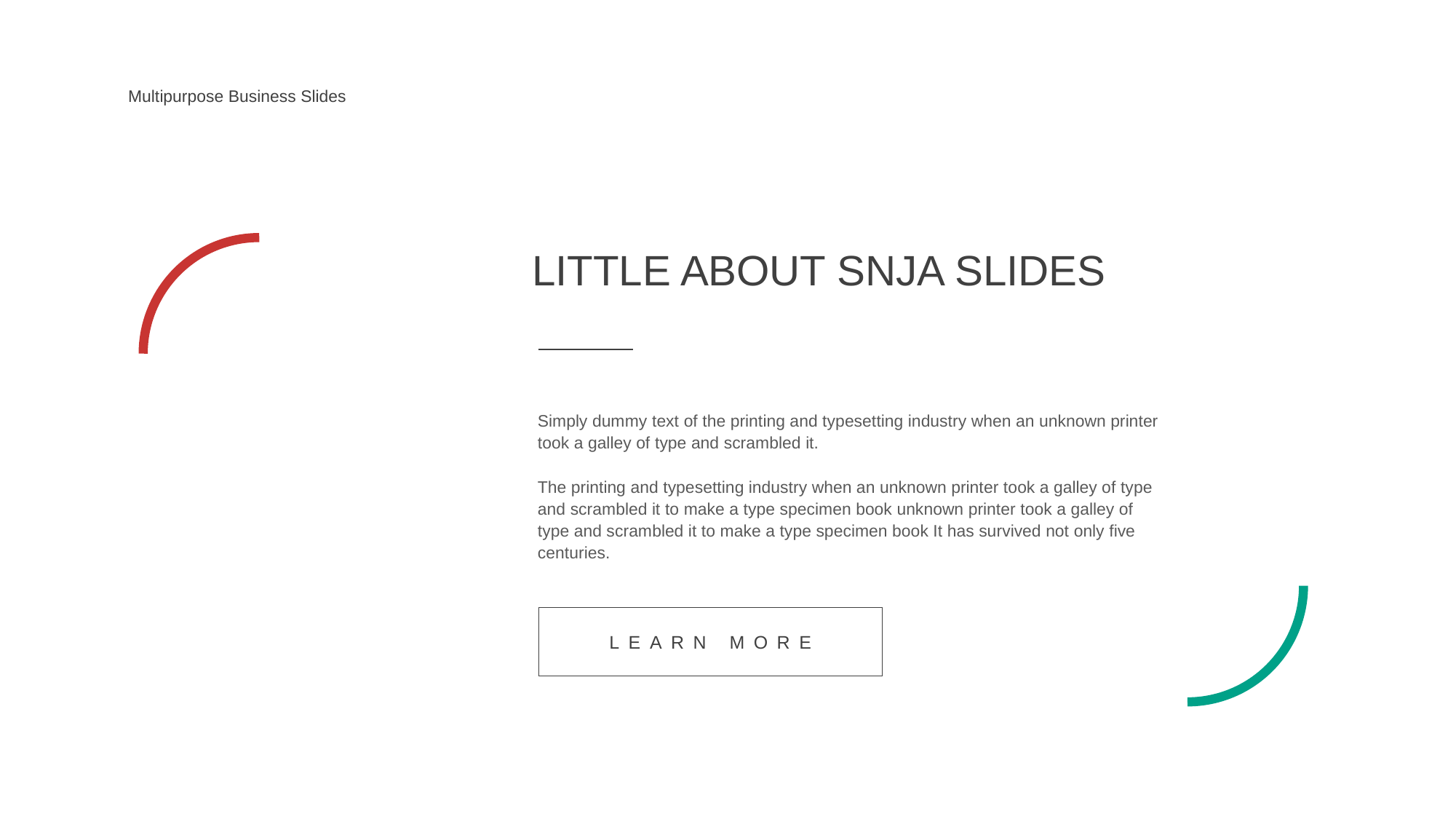

Multipurpose Business Slides

LITTLE ABOUT SNJA SLIDES

Simply dummy text of the printing and typesetting industry when an unknown printer took a galley of type and scrambled it.

The printing and typesetting industry when an unknown printer took a galley of type and scrambled it to make a type specimen book unknown printer took a galley of type and scrambled it to make a type specimen book It has survived not only five centuries.

LEARN MORE